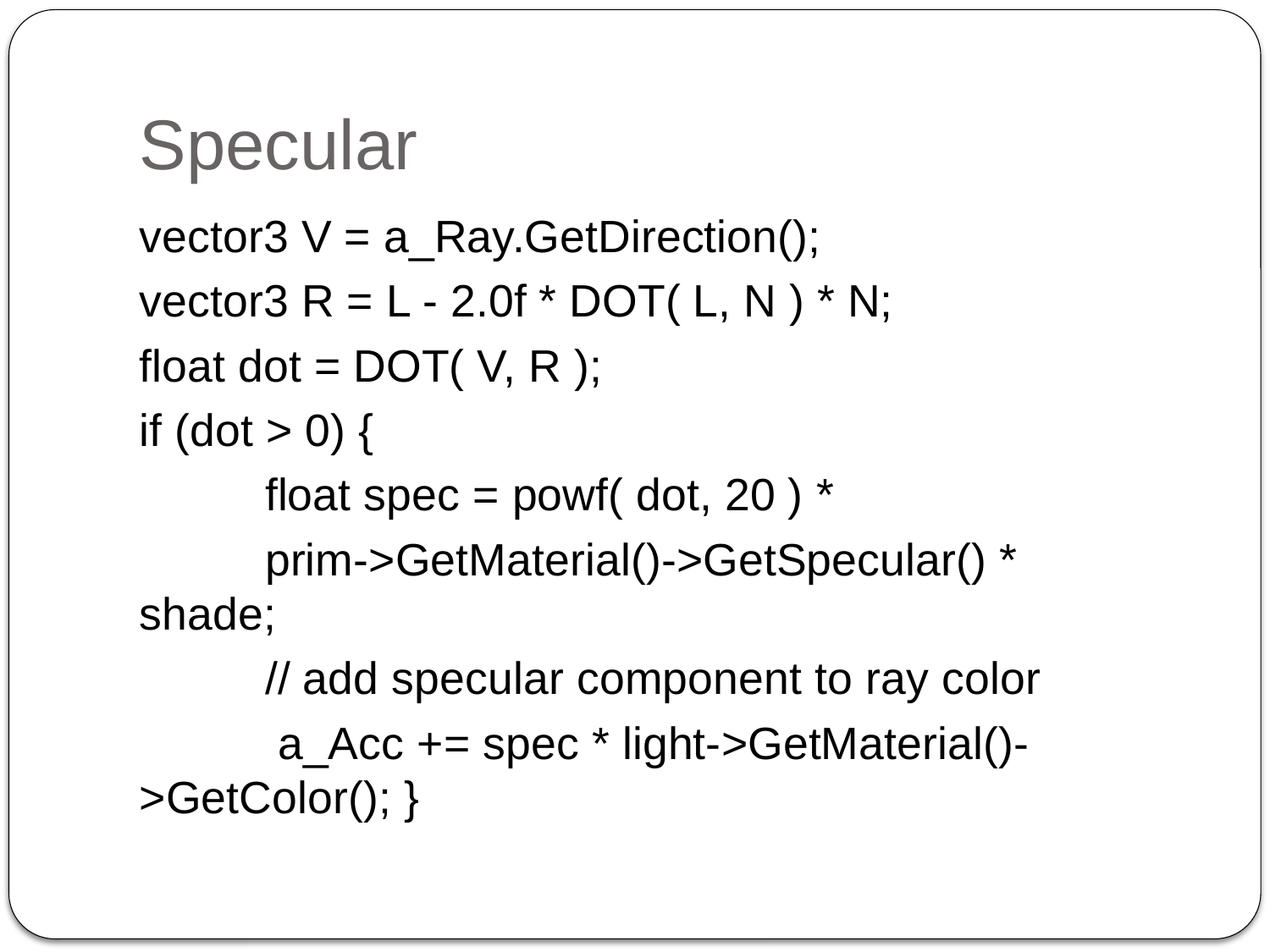

# Specular
vector3 V = a_Ray.GetDirection();
vector3 R = L - 2.0f * DOT( L, N ) * N;
float dot = DOT( V, R );
if (dot > 0) {
	float spec = powf( dot, 20 ) *
			prim->GetMaterial()->GetSpecular() * 			shade;
	// add specular component to ray color
	 a_Acc += spec * light->GetMaterial()->GetColor(); }